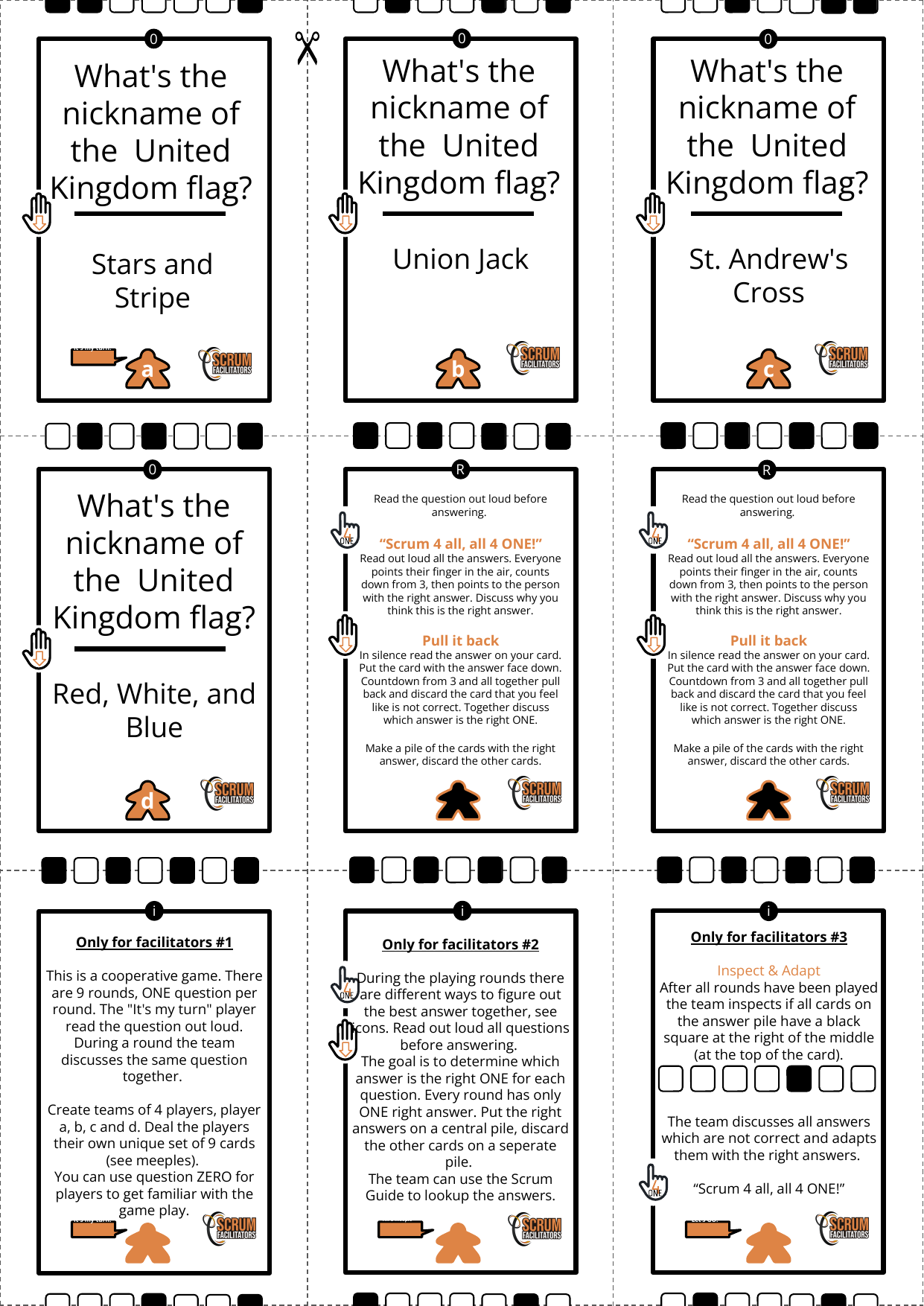

0
0
0
What's the nickname of the  United Kingdom flag?
What's the nickname of the  United Kingdom flag?
# What's the nickname of the  United Kingdom flag?
Union Jack
St. Andrew's Cross
Stars and Stripe
It's my turn!

R
0
R
What's the nickname of the  United Kingdom flag?
Read the question out loud before answering.

“Scrum 4 all, all 4 ONE!”
Read out loud all the answers. Everyone points their finger in the air, counts down from 3, then points to the person with the right answer. Discuss why you think this is the right answer.
Pull it back
In silence read the answer on your card. Put the card with the answer face down. Countdown from 3 and all together pull back and discard the card that you feel like is not correct. Together discuss which answer is the right ONE.

Make a pile of the cards with the right answer, discard the other cards.
Read the question out loud before answering.

“Scrum 4 all, all 4 ONE!”
Read out loud all the answers. Everyone points their finger in the air, counts down from 3, then points to the person with the right answer. Discuss why you think this is the right answer.
Pull it back
In silence read the answer on your card. Put the card with the answer face down. Countdown from 3 and all together pull back and discard the card that you feel like is not correct. Together discuss which answer is the right ONE.

Make a pile of the cards with the right answer, discard the other cards.

Red, White, and Blue

i
i
i
Only for facilitators #3

Inspect & Adapt
After all rounds have been played the team inspects if all cards on the answer pile have a black square at the right of the middle (at the top of the card).

The team discusses all answers which are not correct and adapts them with the right answers.

“Scrum 4 all, all 4 ONE!”
Only for facilitators #1

This is a cooperative game. There are 9 rounds, ONE question per round. The "It's my turn" player read the question out loud. During a round the team discusses the same question together.

Create teams of 4 players, player a, b, c and d. Deal the players their own unique set of 9 cards (see meeples).
You can use question ZERO for players to get familiar with the game play.
Only for facilitators #2

During the playing rounds there are different ways to figure out the best answer together, see icons. Read out loud all questions before answering.
The goal is to determine which answer is the right ONE for each question. Every round has only ONE right answer. Put the right answers on a central pile, discard the other cards on a seperate pile.
The team can use the Scrum Guide to lookup the answers.

It's my turn!

  Let’s GO!

I’m a meeple